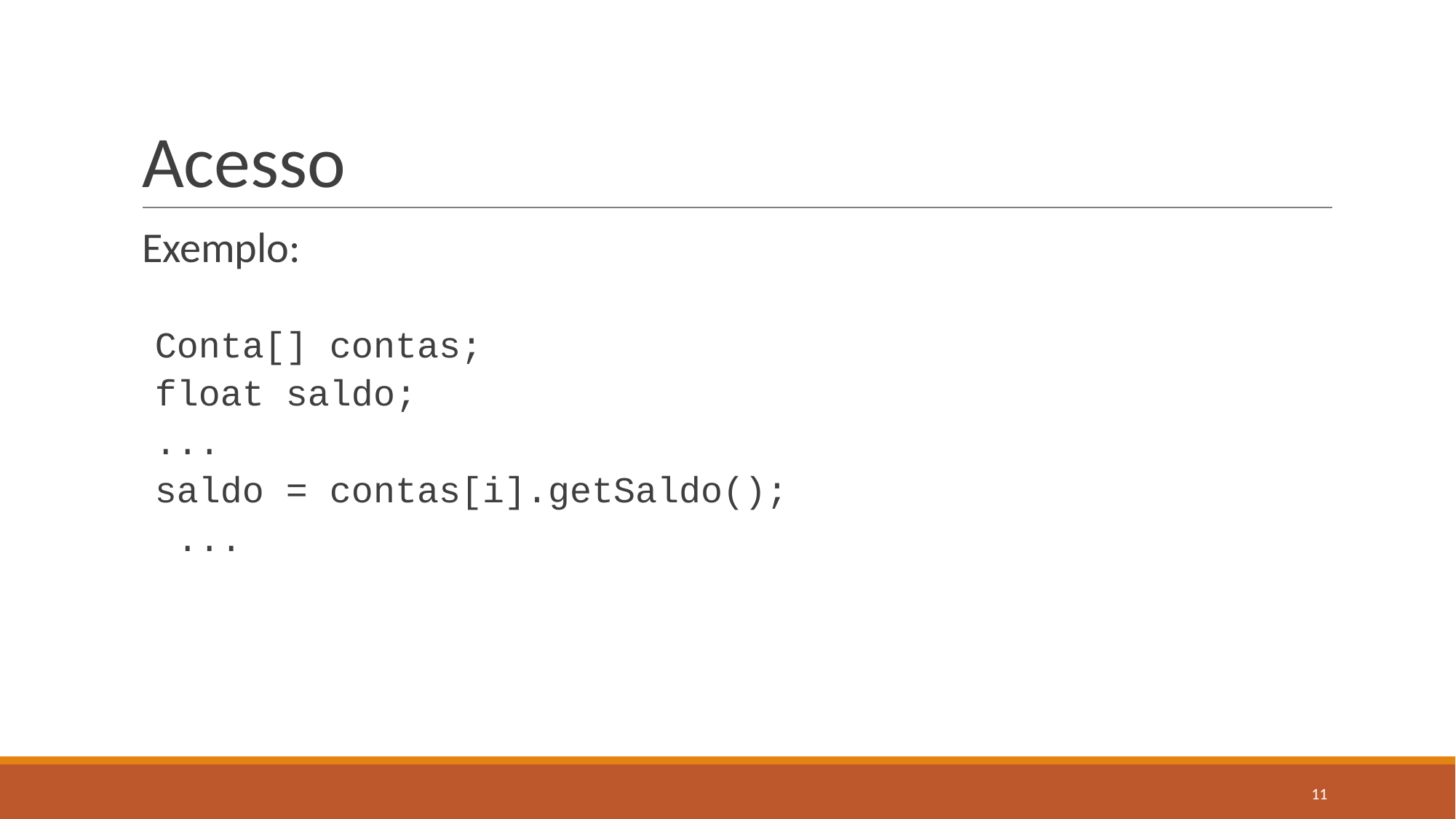

# Acesso
Exemplo:

Conta[] contas;
float saldo;
...
saldo = contas[i].getSaldo();
	...
11